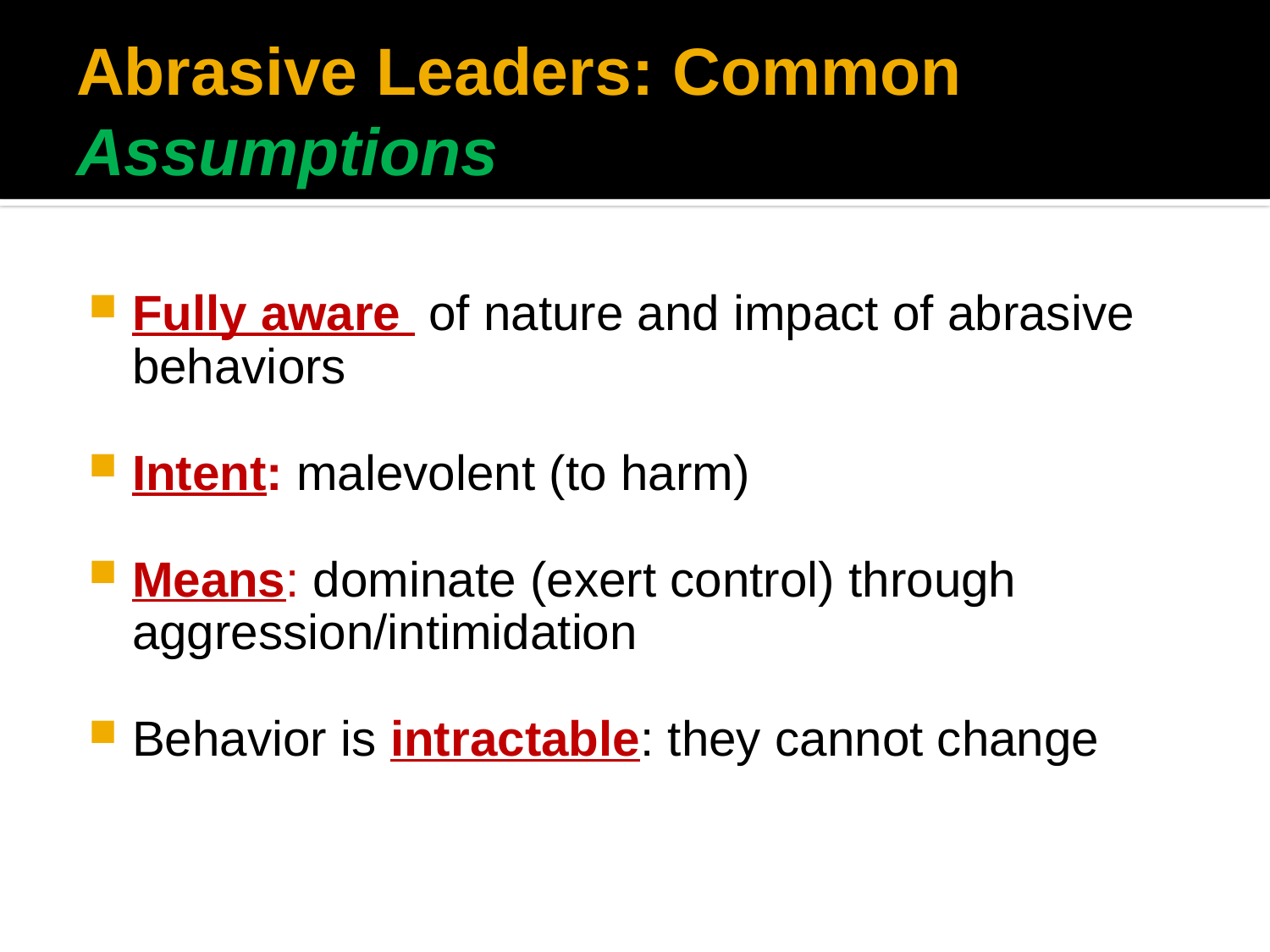

# Abrasive Leaders: Common Assumptions
Fully aware  of nature and impact of abrasive behaviors

Intent: malevolent (to harm)

Means: dominate (exert control) through aggression/intimidation

Behavior is intractable: they cannot change